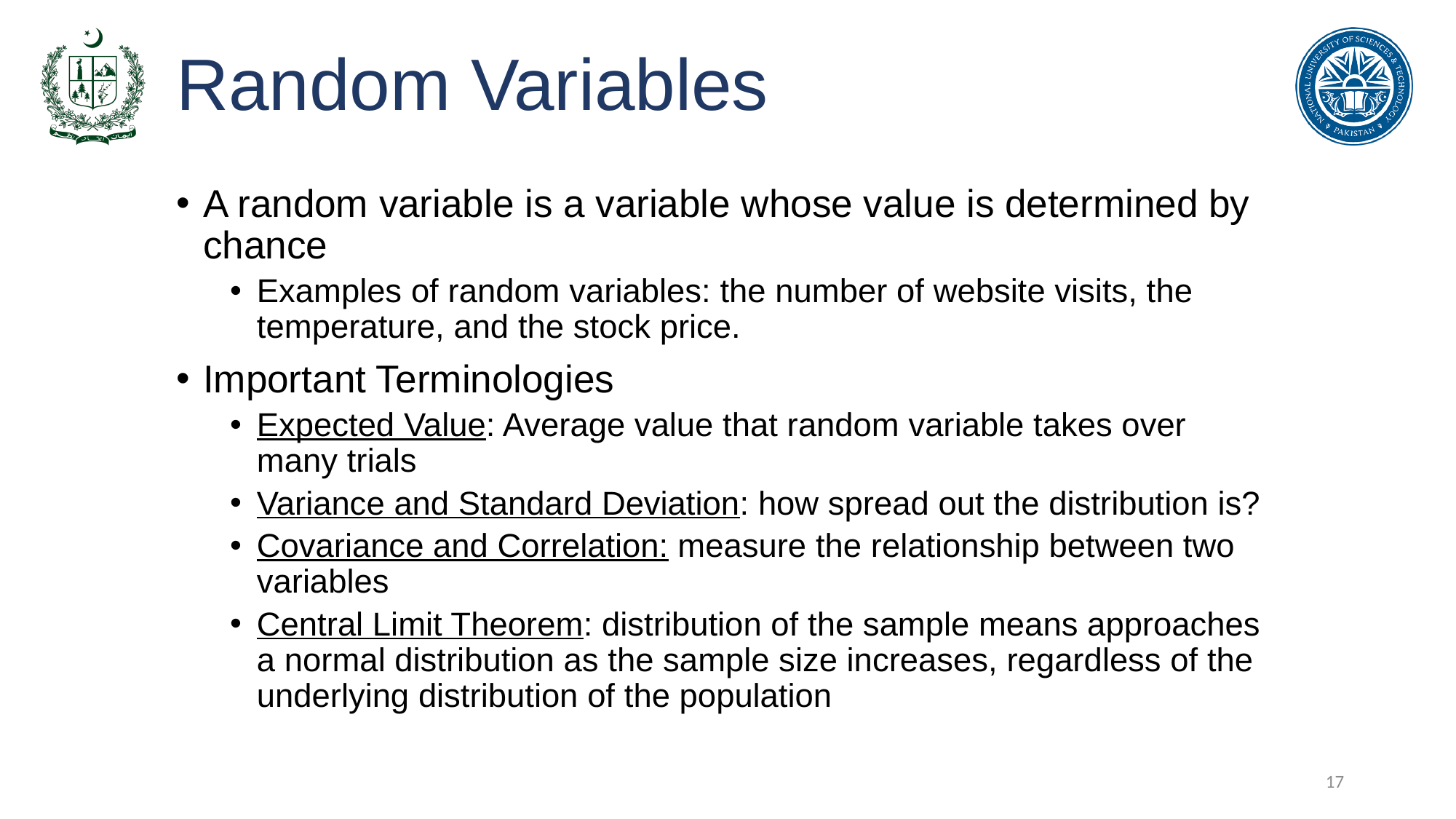

# Random Variables
A random variable is a variable whose value is determined by chance
Examples of random variables: the number of website visits, the temperature, and the stock price.
Important Terminologies
Expected Value: Average value that random variable takes over many trials
Variance and Standard Deviation: how spread out the distribution is?
Covariance and Correlation: measure the relationship between two variables
Central Limit Theorem: distribution of the sample means approaches a normal distribution as the sample size increases, regardless of the underlying distribution of the population
17